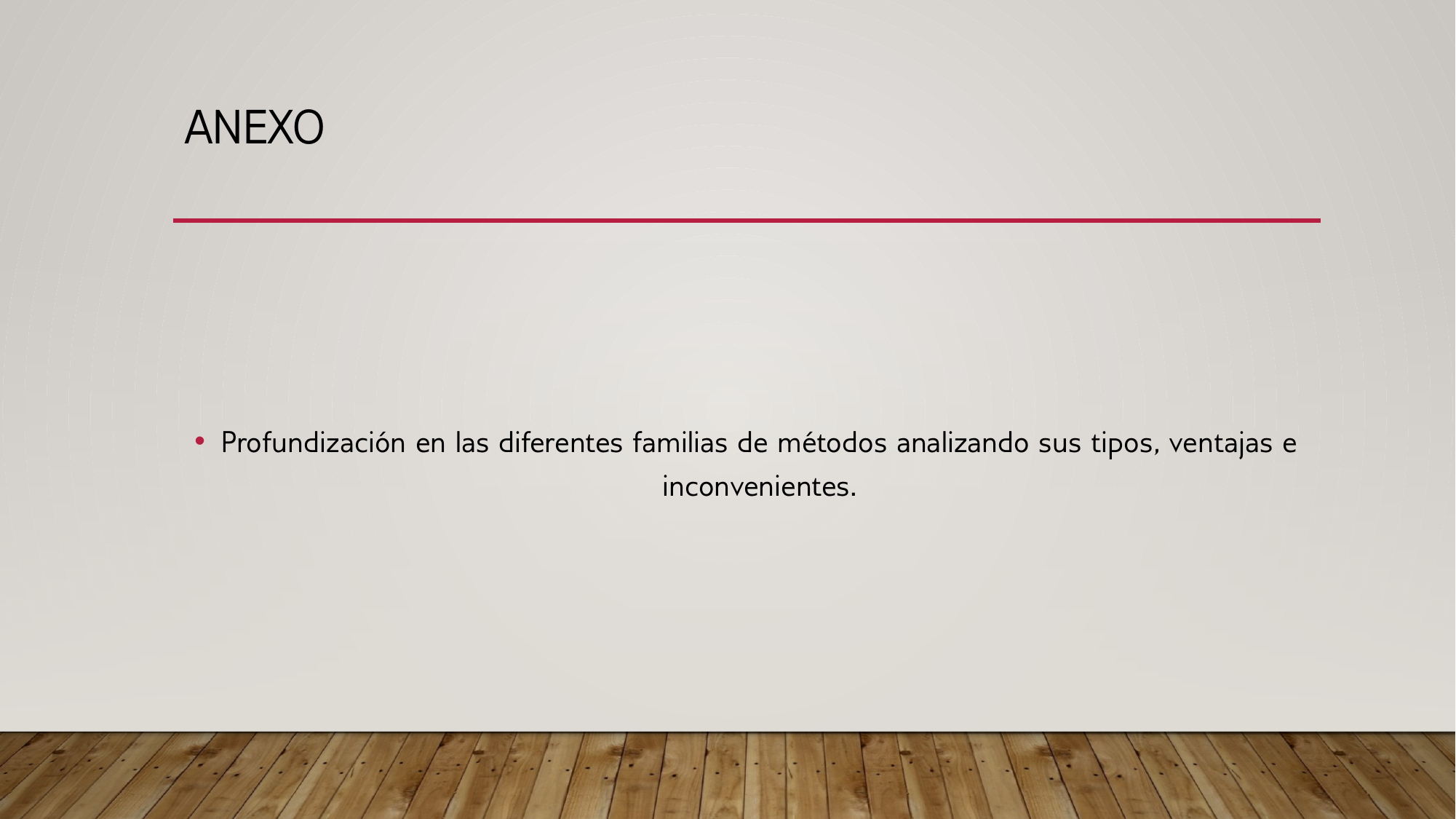

# ANEXO
Profundización en las diferentes familias de métodos analizando sus tipos, ventajas e inconvenientes.